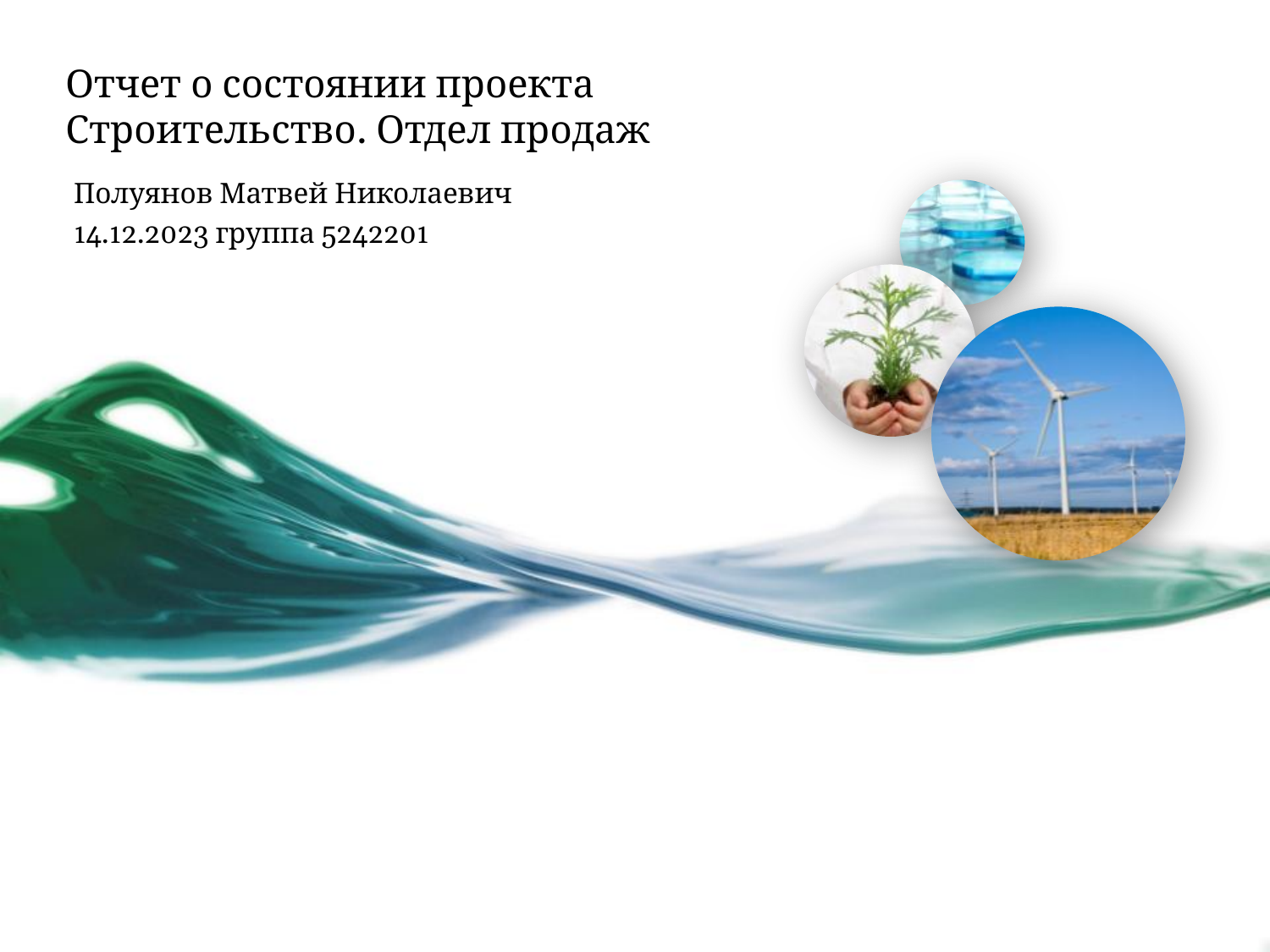

# Отчет о состоянии проекта Строительство. Отдел продаж
Полуянов Матвей Николаевич
14.12.2023 группа 5242201